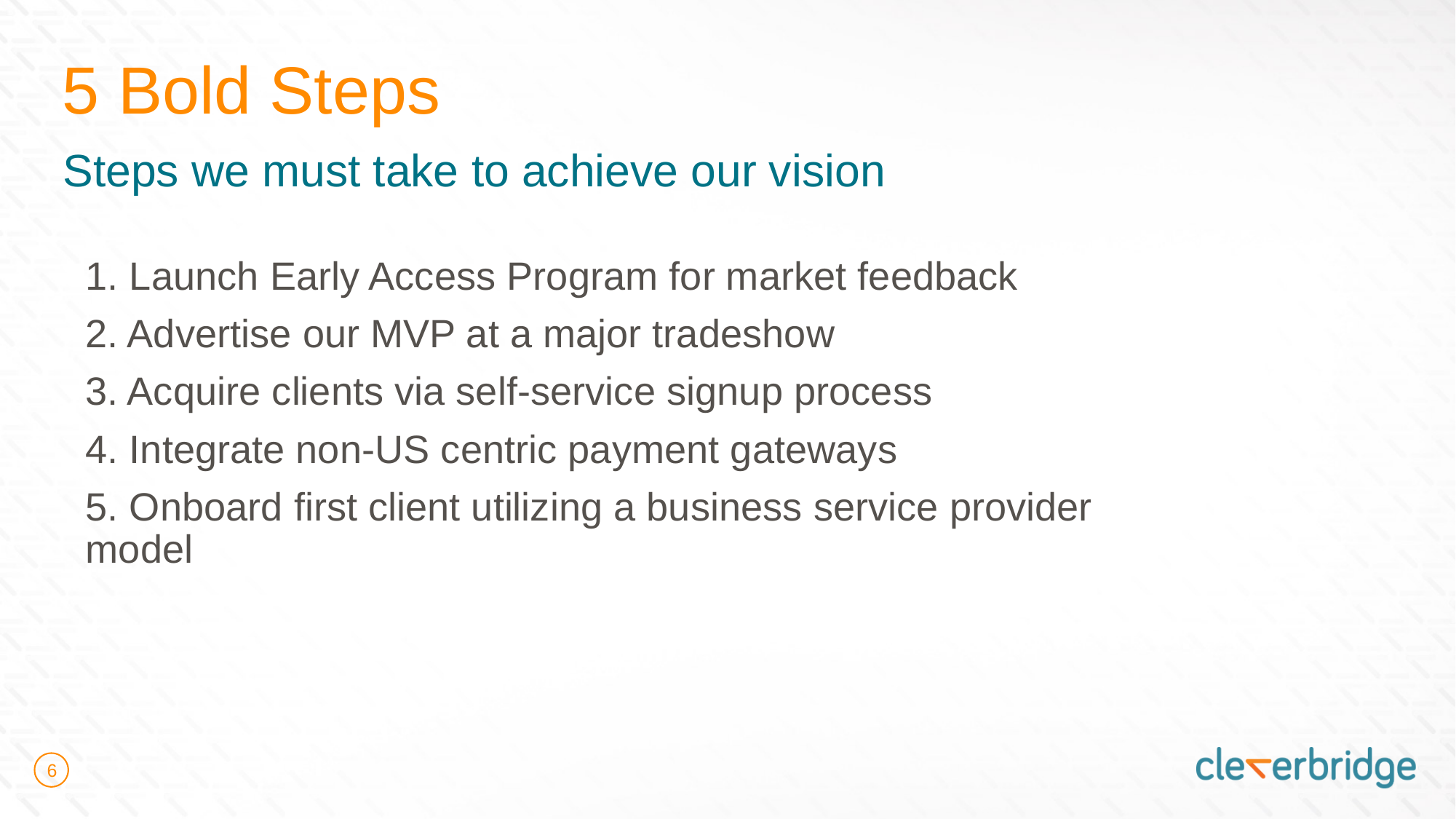

# 5 Bold Steps
Steps we must take to achieve our vision
1. Launch Early Access Program for market feedback
2. Advertise our MVP at a major tradeshow
3. Acquire clients via self-service signup process
4. Integrate non-US centric payment gateways
5. Onboard first client utilizing a business service provider model

6